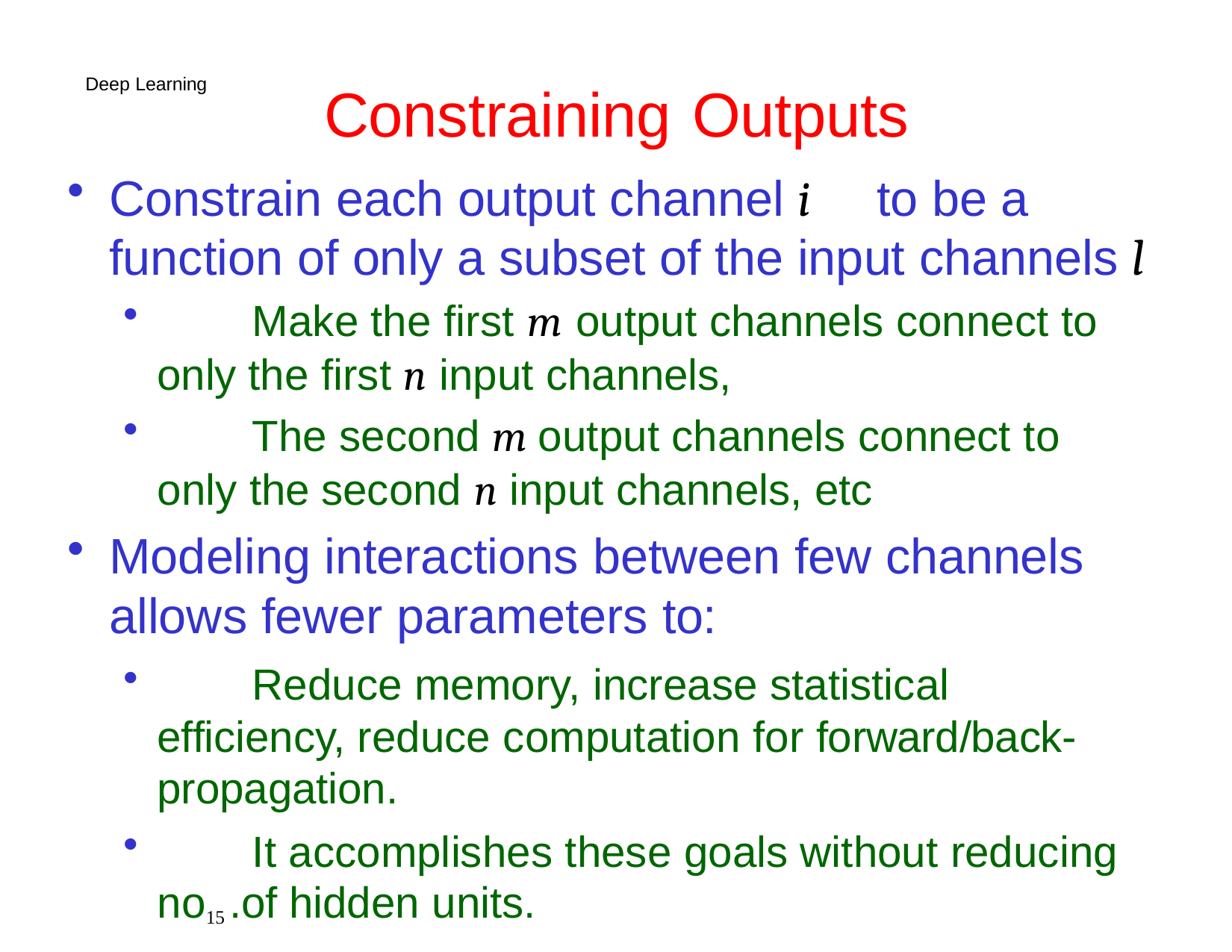

Deep Learning
# Constraining	Outputs
Constrain each output channel i	to be a function of only a subset of the input channels l
	Make the first m output channels connect to only the first n input channels,
	The second m output channels connect to only the second n input channels, etc
Modeling interactions between few channels allows fewer parameters to:
	Reduce memory, increase statistical efficiency, reduce computation for forward/back-propagation.
	It accomplishes these goals without reducing no15 .of hidden units.